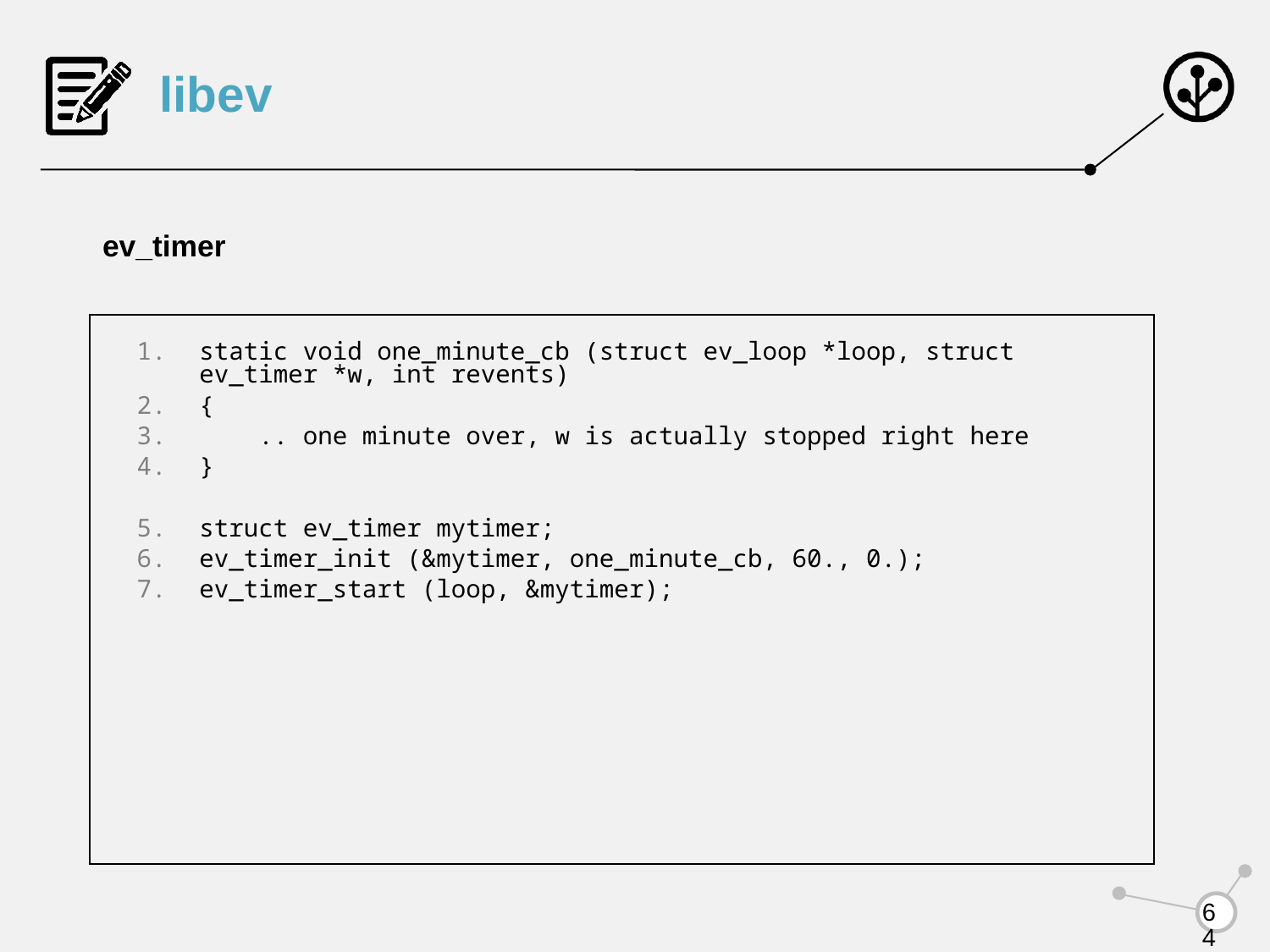

# libev
ev_timer
static void one_minute_cb (struct ev_loop *loop, struct ev_timer *w, int revents)
{
    .. one minute over, w is actually stopped right here
}

struct ev_timer mytimer;
ev_timer_init (&mytimer, one_minute_cb, 60., 0.);
ev_timer_start (loop, &mytimer);
64